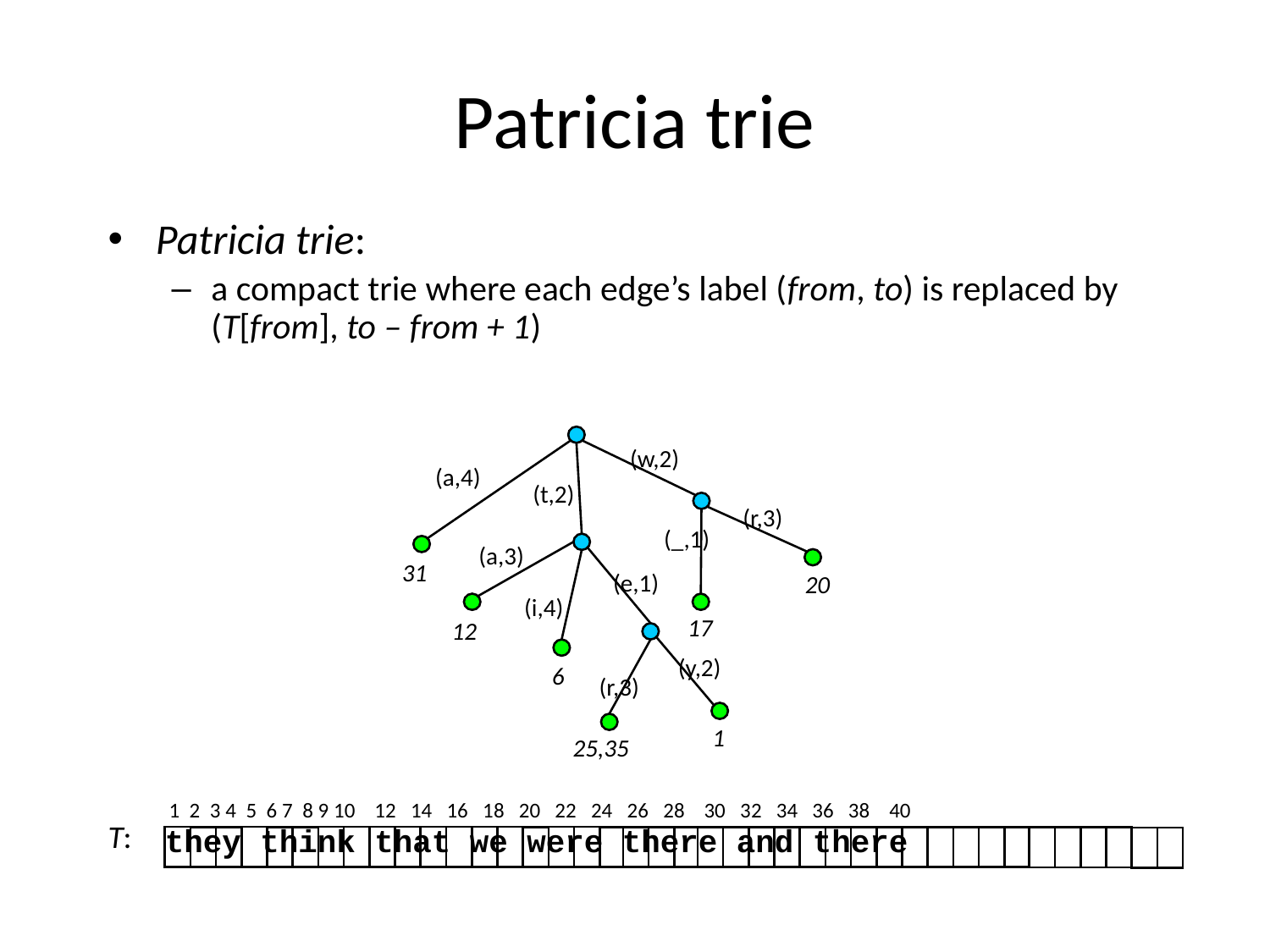

# Patricia trie
Patricia trie:
a compact trie where each edge’s label (from, to) is replaced by (T[from], to – from + 1)

(w,2)
(a,4)
(t,2)

(r,3)
(_,1)

(a,3)

31
(e,1)
20
(i,4)

17
12

(y,2)
6
(r,3)

1
25,35
1  2  3 4  5  6 7  8 9 10    12   14   16   18   20   22   24   26   28    30   32   34   36   38    40
T:
they think that we were there and there